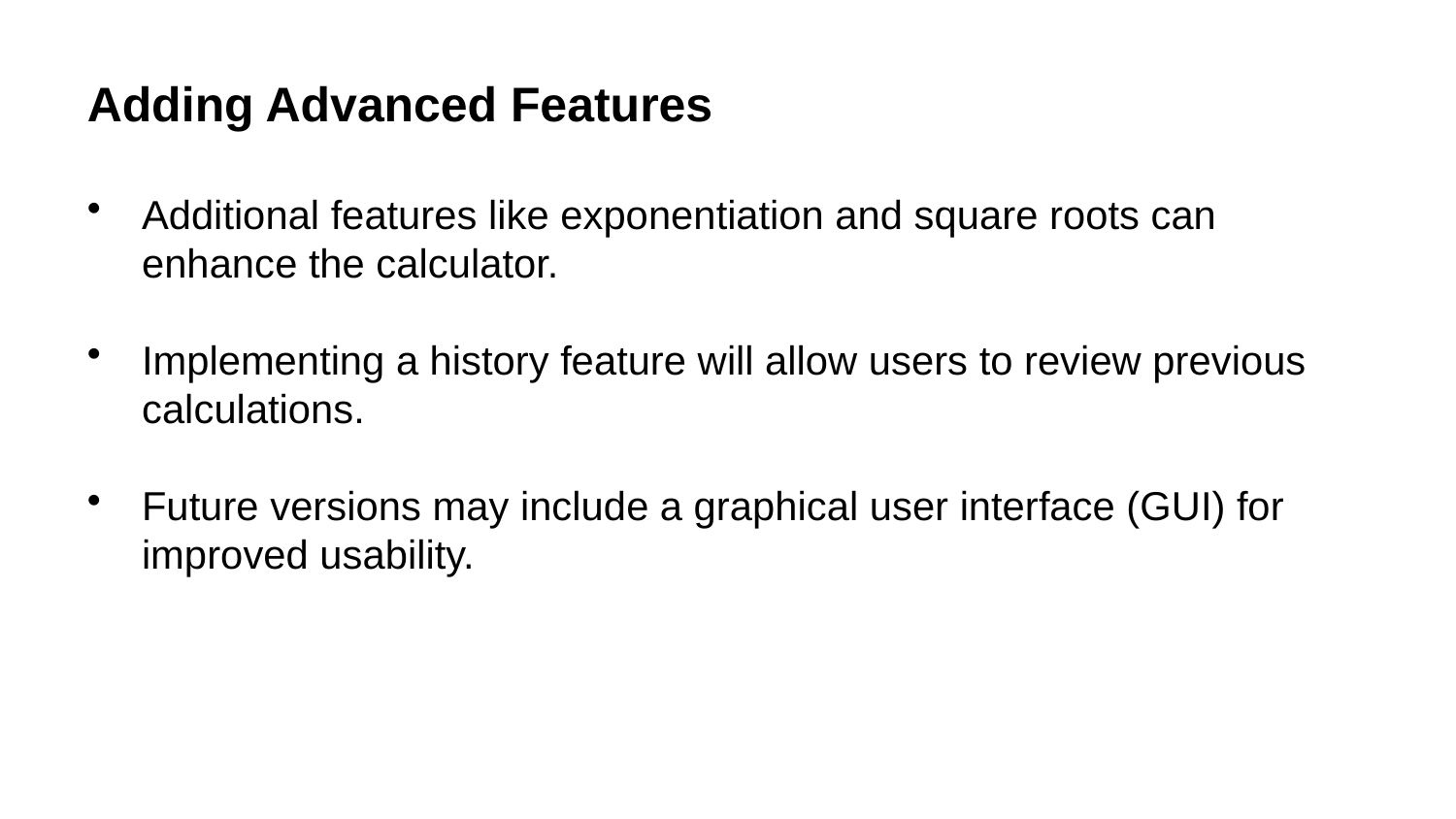

Adding Advanced Features
Additional features like exponentiation and square roots can enhance the calculator.

Implementing a history feature will allow users to review previous calculations.

Future versions may include a graphical user interface (GUI) for improved usability.